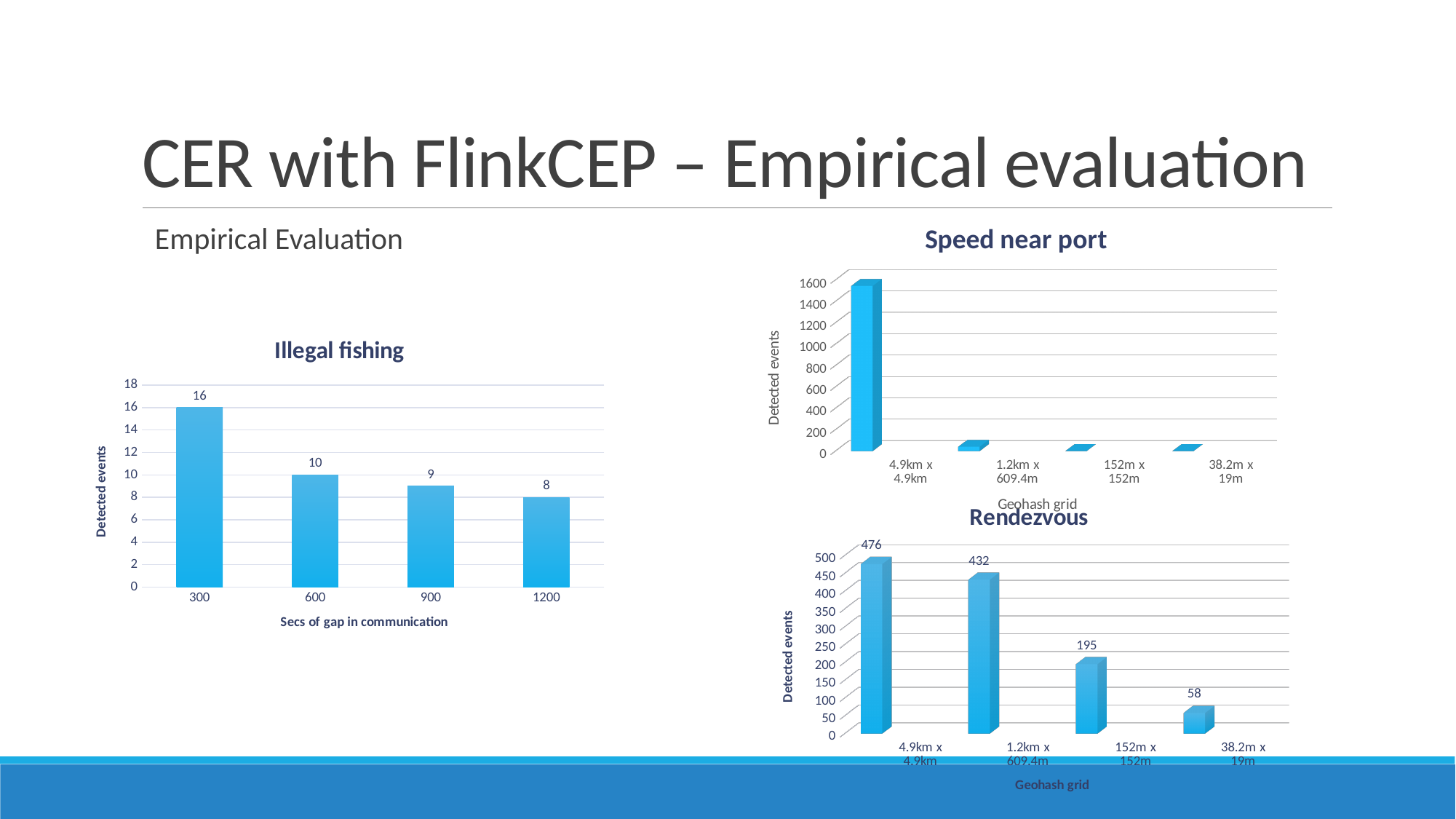

# CER with FlinkCEP – Empirical evaluation

[unsupported chart]

Empirical Evaluation

### Chart: Illegal fishing

| Category | Detected illegal fishing  events |
|---|---|
| 300 | 16.0 |
| 600 | 10.0 |
| 900 | 9.0 |
| 1200 | 8.0 |

[unsupported chart]